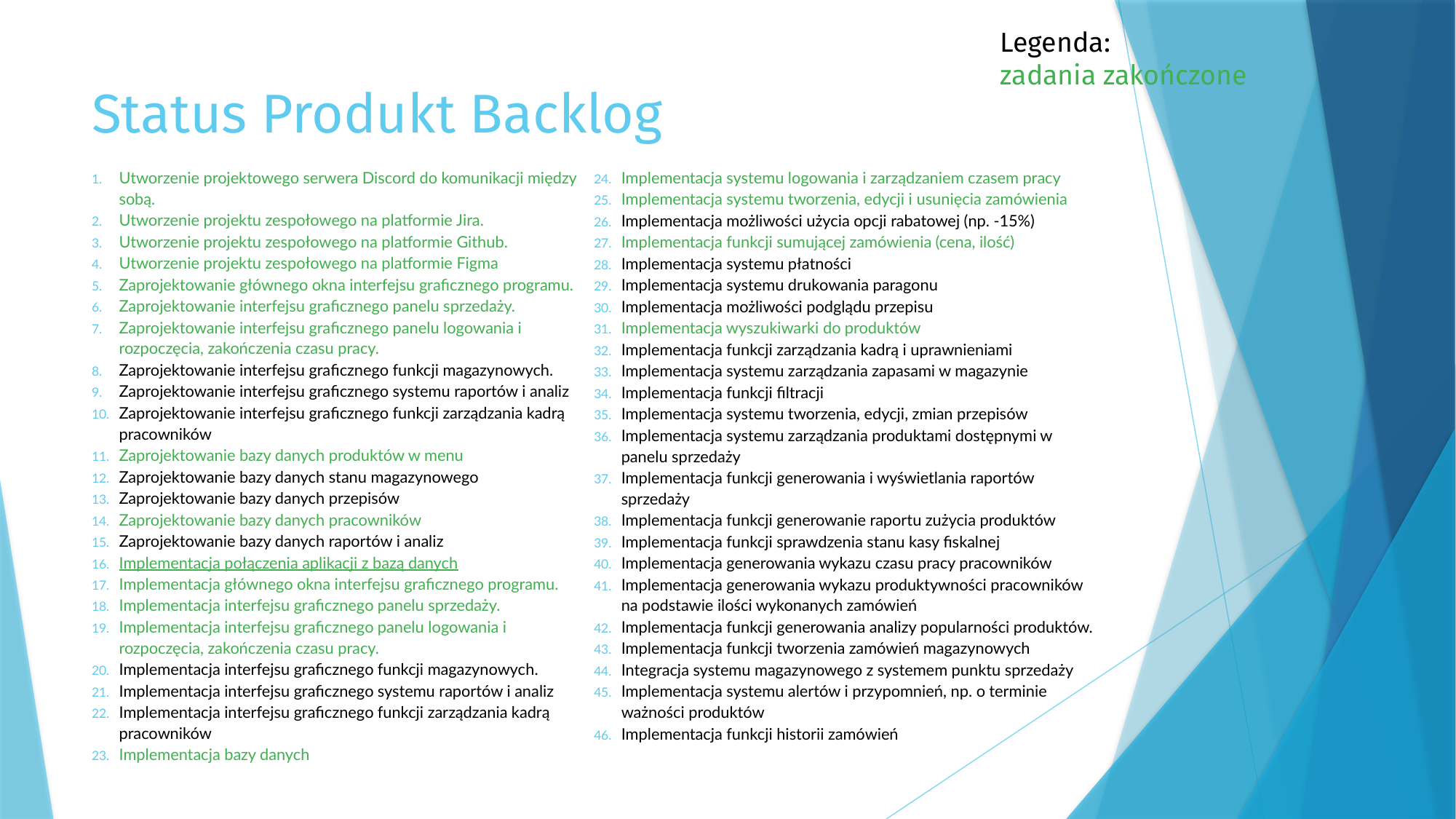

Legenda:
zadania zakończone
# Status Produkt Backlog
Utworzenie projektowego serwera Discord do komunikacji między sobą.
Utworzenie projektu zespołowego na platformie Jira.
Utworzenie projektu zespołowego na platformie Github.
Utworzenie projektu zespołowego na platformie Figma
Zaprojektowanie głównego okna interfejsu graficznego programu.
Zaprojektowanie interfejsu graficznego panelu sprzedaży.
Zaprojektowanie interfejsu graficznego panelu logowania i rozpoczęcia, zakończenia czasu pracy.
Zaprojektowanie interfejsu graficznego funkcji magazynowych.
Zaprojektowanie interfejsu graficznego systemu raportów i analiz
Zaprojektowanie interfejsu graficznego funkcji zarządzania kadrą pracowników
Zaprojektowanie bazy danych produktów w menu
Zaprojektowanie bazy danych stanu magazynowego
Zaprojektowanie bazy danych przepisów
Zaprojektowanie bazy danych pracowników
Zaprojektowanie bazy danych raportów i analiz
Implementacja połączenia aplikacji z bazą danych
Implementacja głównego okna interfejsu graficznego programu.
Implementacja interfejsu graficznego panelu sprzedaży.
Implementacja interfejsu graficznego panelu logowania i rozpoczęcia, zakończenia czasu pracy.
Implementacja interfejsu graficznego funkcji magazynowych.
Implementacja interfejsu graficznego systemu raportów i analiz
Implementacja interfejsu graficznego funkcji zarządzania kadrą pracowników
Implementacja bazy danych
Implementacja systemu logowania i zarządzaniem czasem pracy
Implementacja systemu tworzenia, edycji i usunięcia zamówienia
Implementacja możliwości użycia opcji rabatowej (np. -15%)
Implementacja funkcji sumującej zamówienia (cena, ilość)
Implementacja systemu płatności
Implementacja systemu drukowania paragonu
Implementacja możliwości podglądu przepisu
Implementacja wyszukiwarki do produktów
Implementacja funkcji zarządzania kadrą i uprawnieniami
Implementacja systemu zarządzania zapasami w magazynie
Implementacja funkcji filtracji
Implementacja systemu tworzenia, edycji, zmian przepisów
Implementacja systemu zarządzania produktami dostępnymi w panelu sprzedaży
Implementacja funkcji generowania i wyświetlania raportów sprzedaży
Implementacja funkcji generowanie raportu zużycia produktów
Implementacja funkcji sprawdzenia stanu kasy fiskalnej
Implementacja generowania wykazu czasu pracy pracowników
Implementacja generowania wykazu produktywności pracowników na podstawie ilości wykonanych zamówień
Implementacja funkcji generowania analizy popularności produktów.
Implementacja funkcji tworzenia zamówień magazynowych
Integracja systemu magazynowego z systemem punktu sprzedaży
Implementacja systemu alertów i przypomnień, np. o terminie ważności produktów
Implementacja funkcji historii zamówień